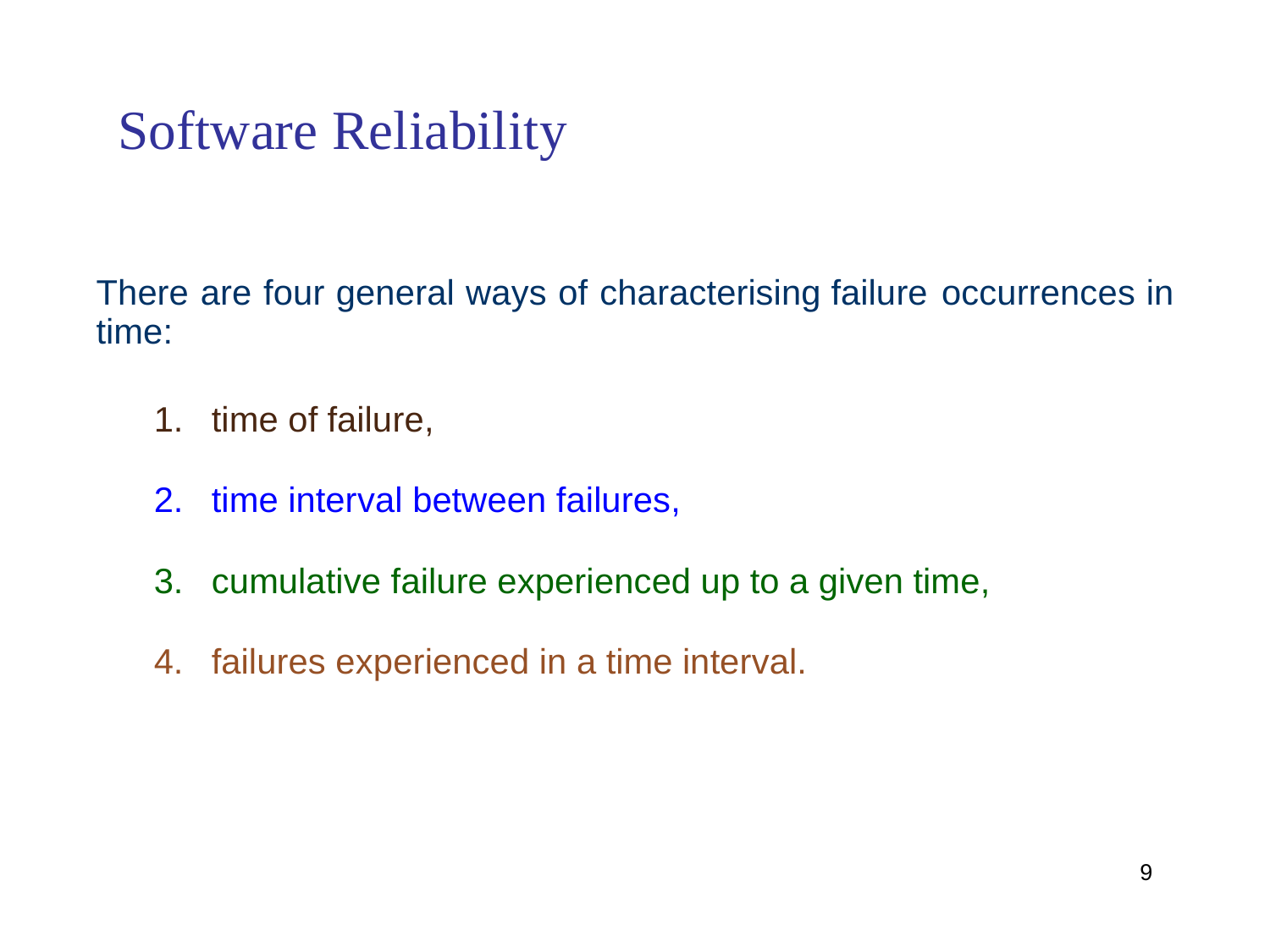

Software Reliability
There
time:
are four general ways of characterising failure
occurrences
in
1.
time of failure,
2.
time interval between failures,
3.
cumulative failure experienced up to a given time,
4.
failures experienced in a time interval.
9